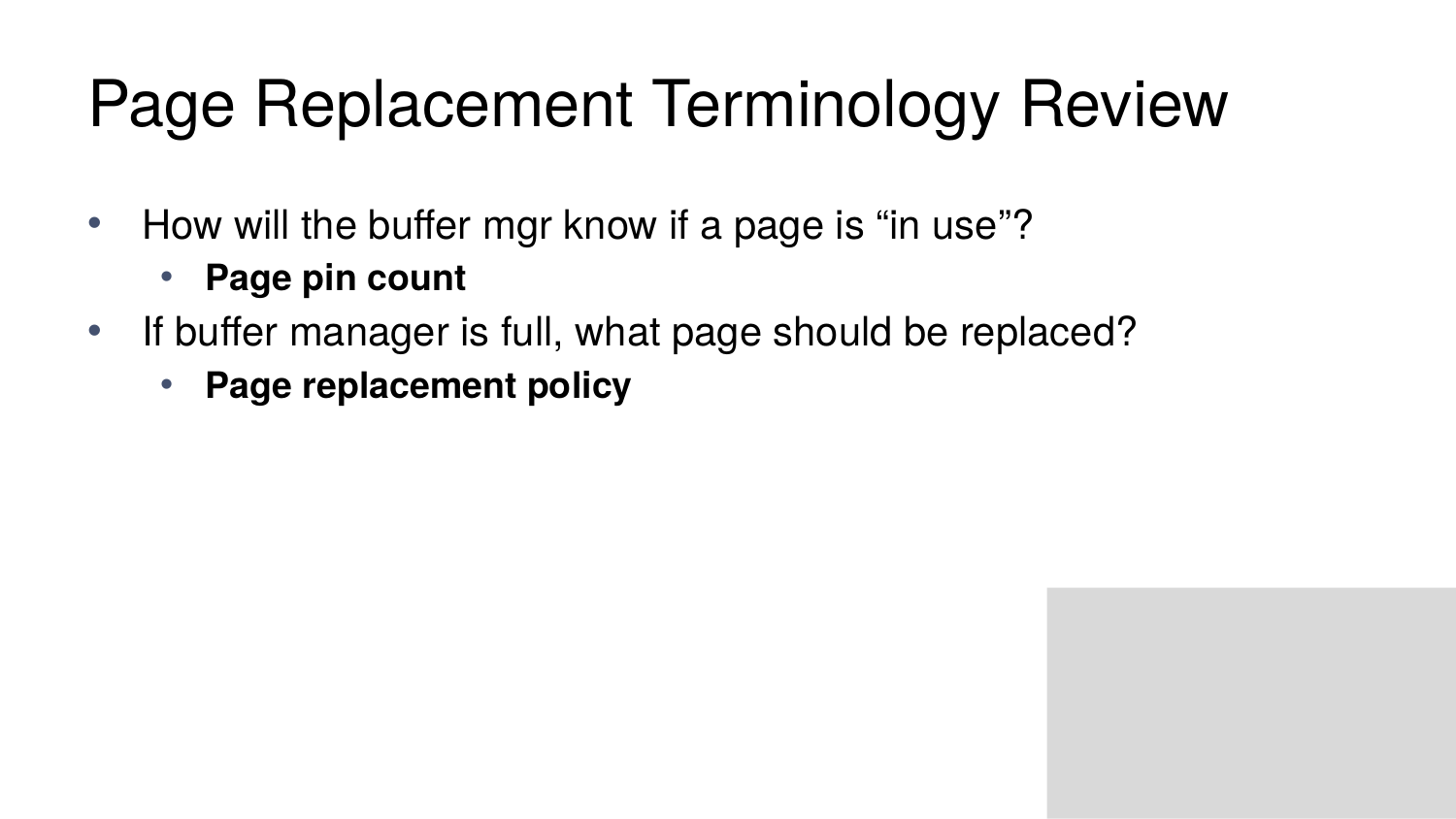

# Page Replacement Terminology Review
How will the buffer mgr know if a page is “in use”?
Page pin count
If buffer manager is full, what page should be replaced?
Page replacement policy